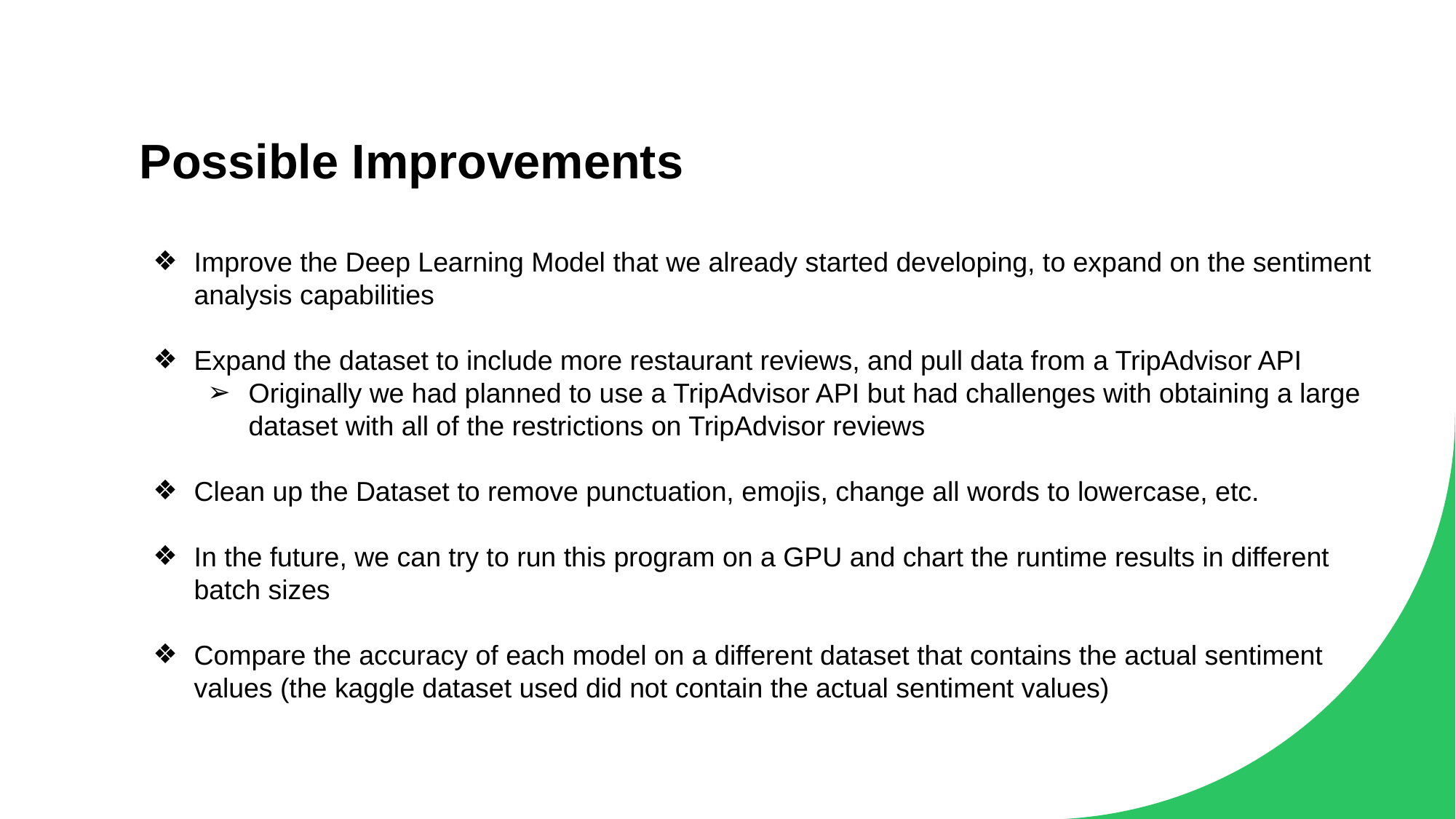

# Possible Improvements
Improve the Deep Learning Model that we already started developing, to expand on the sentiment analysis capabilities

Expand the dataset to include more restaurant reviews, and pull data from a TripAdvisor API
Originally we had planned to use a TripAdvisor API but had challenges with obtaining a large dataset with all of the restrictions on TripAdvisor reviews

Clean up the Dataset to remove punctuation, emojis, change all words to lowercase, etc.

In the future, we can try to run this program on a GPU and chart the runtime results in different batch sizes

Compare the accuracy of each model on a different dataset that contains the actual sentiment values (the kaggle dataset used did not contain the actual sentiment values)